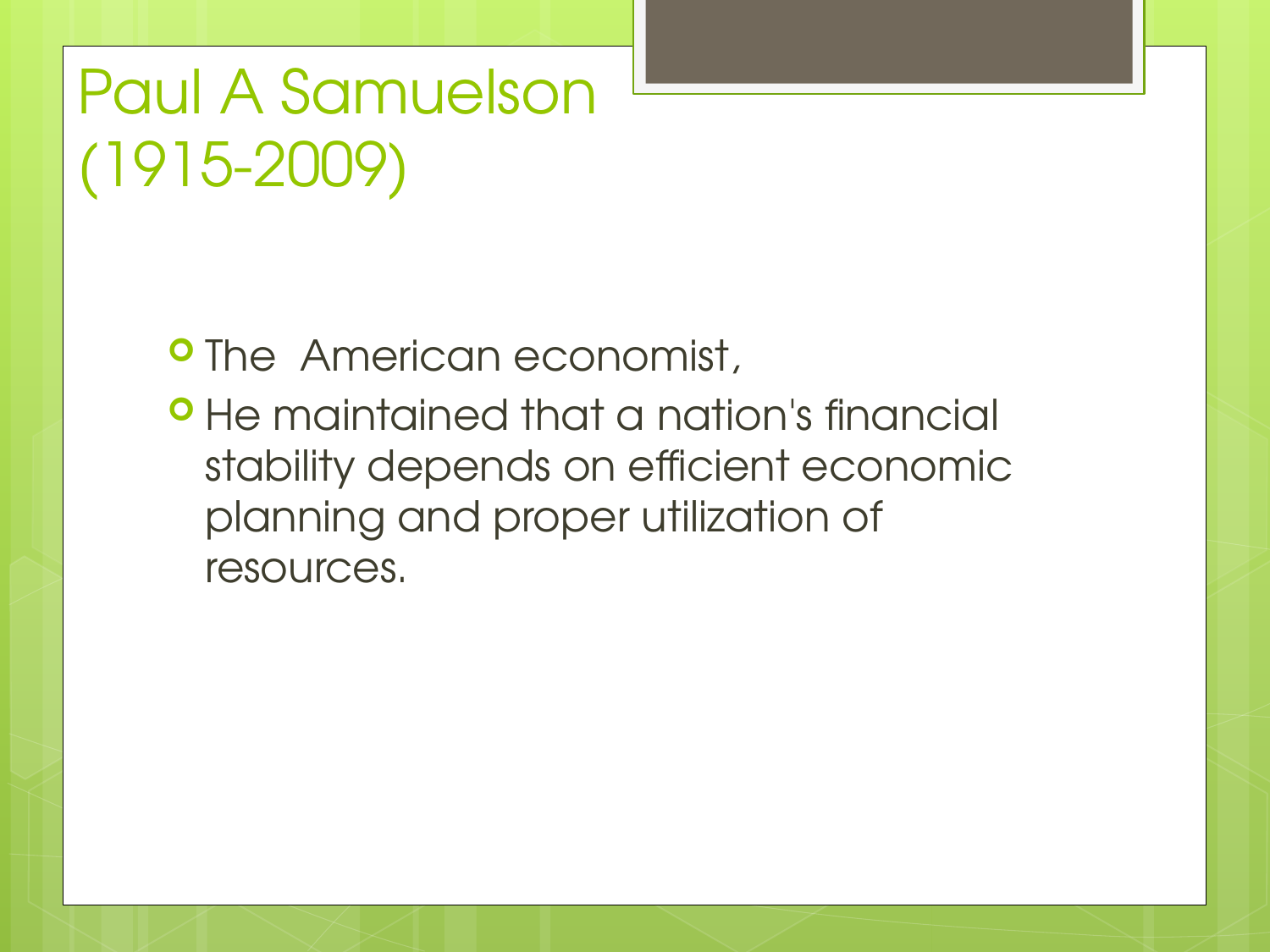

# Paul A Samuelson (1915-2009)
The  American economist,
He maintained that a nation's financial stability depends on efficient economic planning and proper utilization of resources.